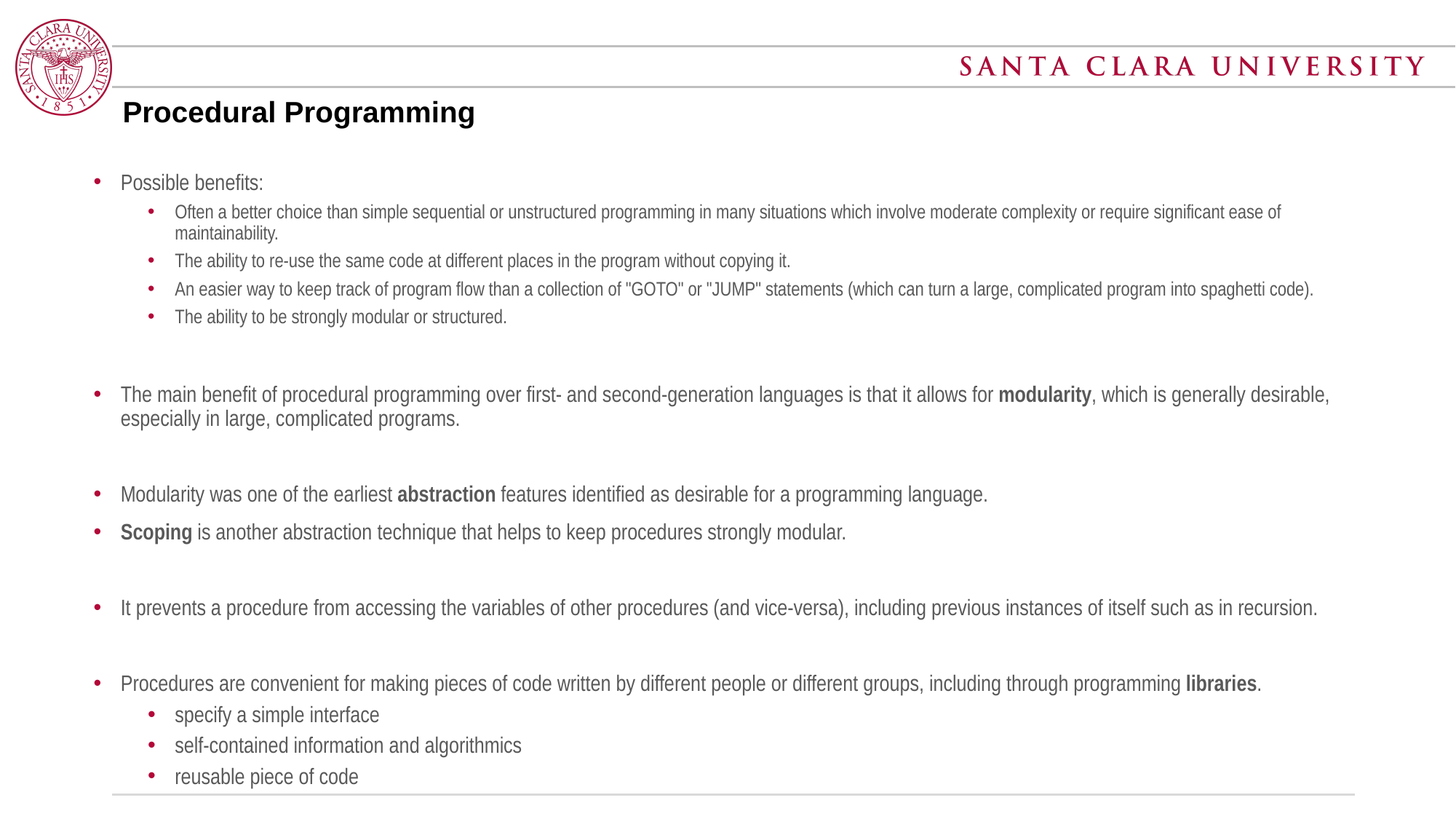

# Procedural Programming
Possible benefits:
Often a better choice than simple sequential or unstructured programming in many situations which involve moderate complexity or require significant ease of maintainability.
The ability to re-use the same code at different places in the program without copying it.
An easier way to keep track of program flow than a collection of "GOTO" or "JUMP" statements (which can turn a large, complicated program into spaghetti code).
The ability to be strongly modular or structured.

The main benefit of procedural programming over first- and second-generation languages is that it allows for modularity, which is generally desirable, especially in large, complicated programs.

Modularity was one of the earliest abstraction features identified as desirable for a programming language.
Scoping is another abstraction technique that helps to keep procedures strongly modular.

It prevents a procedure from accessing the variables of other procedures (and vice-versa), including previous instances of itself such as in recursion.

Procedures are convenient for making pieces of code written by different people or different groups, including through programming libraries.
specify a simple interface
self-contained information and algorithmics
reusable piece of code